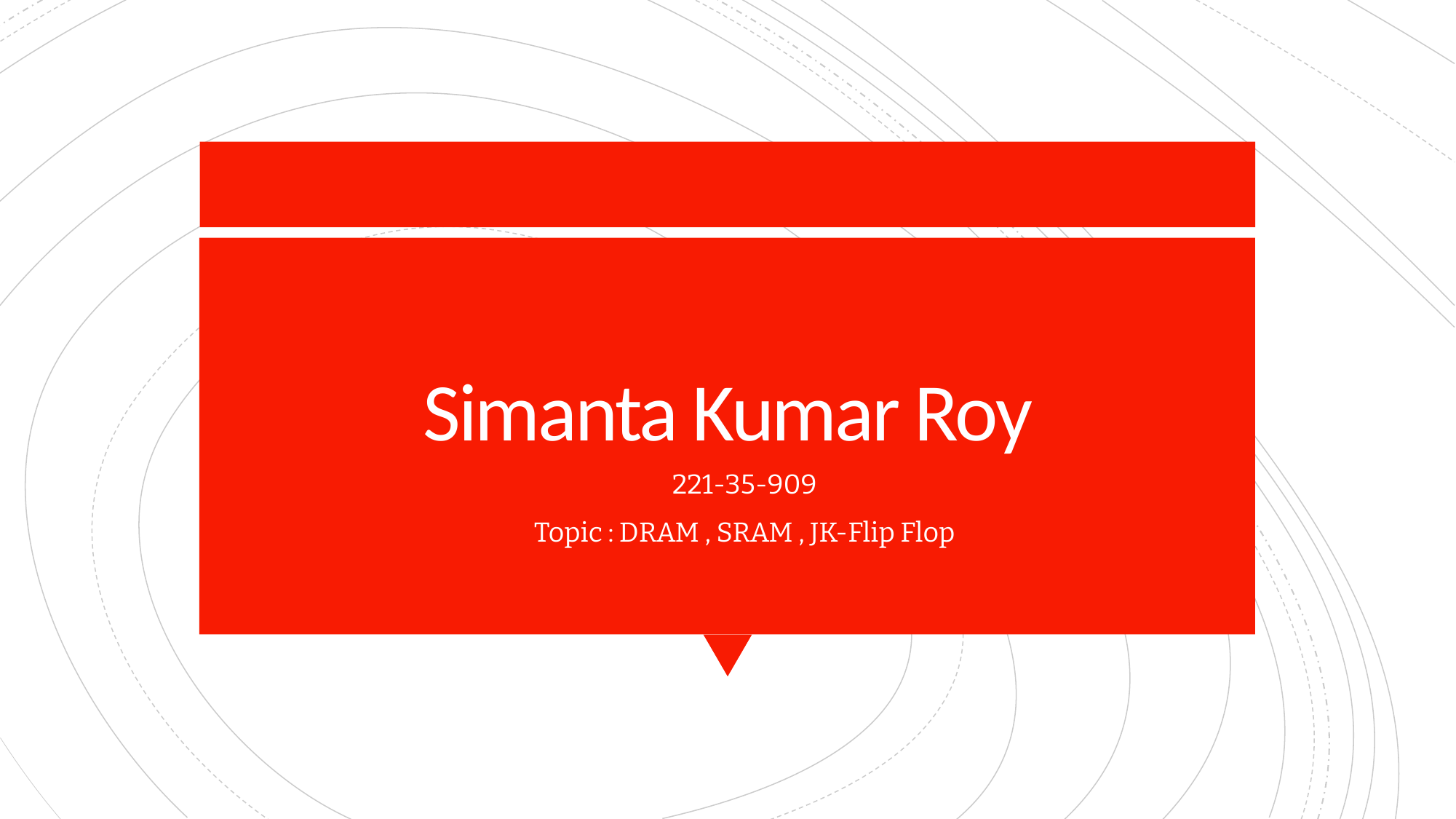

# Simanta Kumar Roy
221-35-909
Topic : DRAM , SRAM , JK-Flip Flop